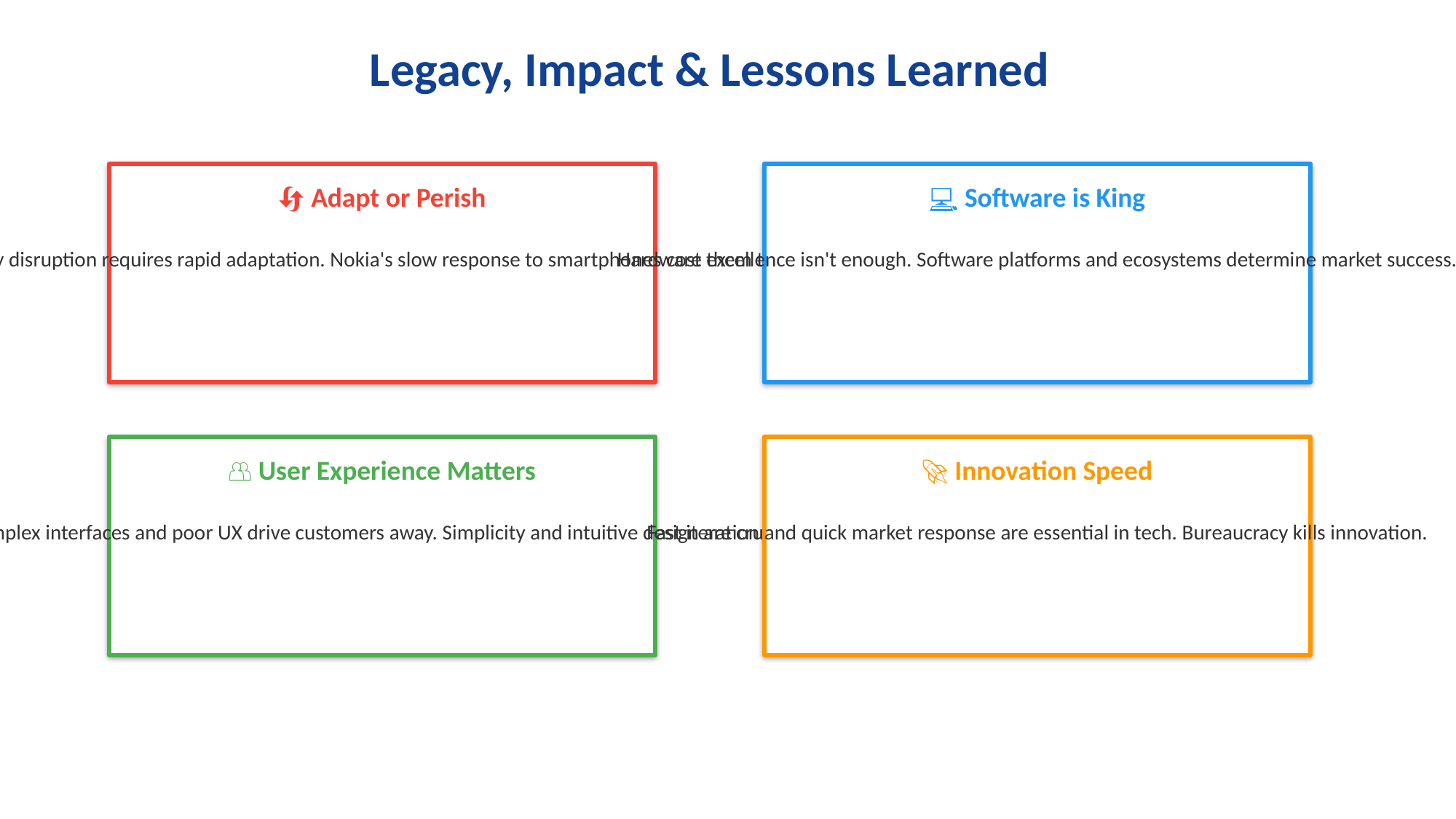

Legacy, Impact & Lessons Learned

🔄 Adapt or Perish
💻 Software is King
Technology disruption requires rapid adaptation. Nokia's slow response to smartphones cost them the market.
Hardware excellence isn't enough. Software platforms and ecosystems determine market success.

👥 User Experience Matters
🚀 Innovation Speed
Complex interfaces and poor UX drive customers away. Simplicity and intuitive design are crucial.
Fast iteration and quick market response are essential in tech. Bureaucracy kills innovation.